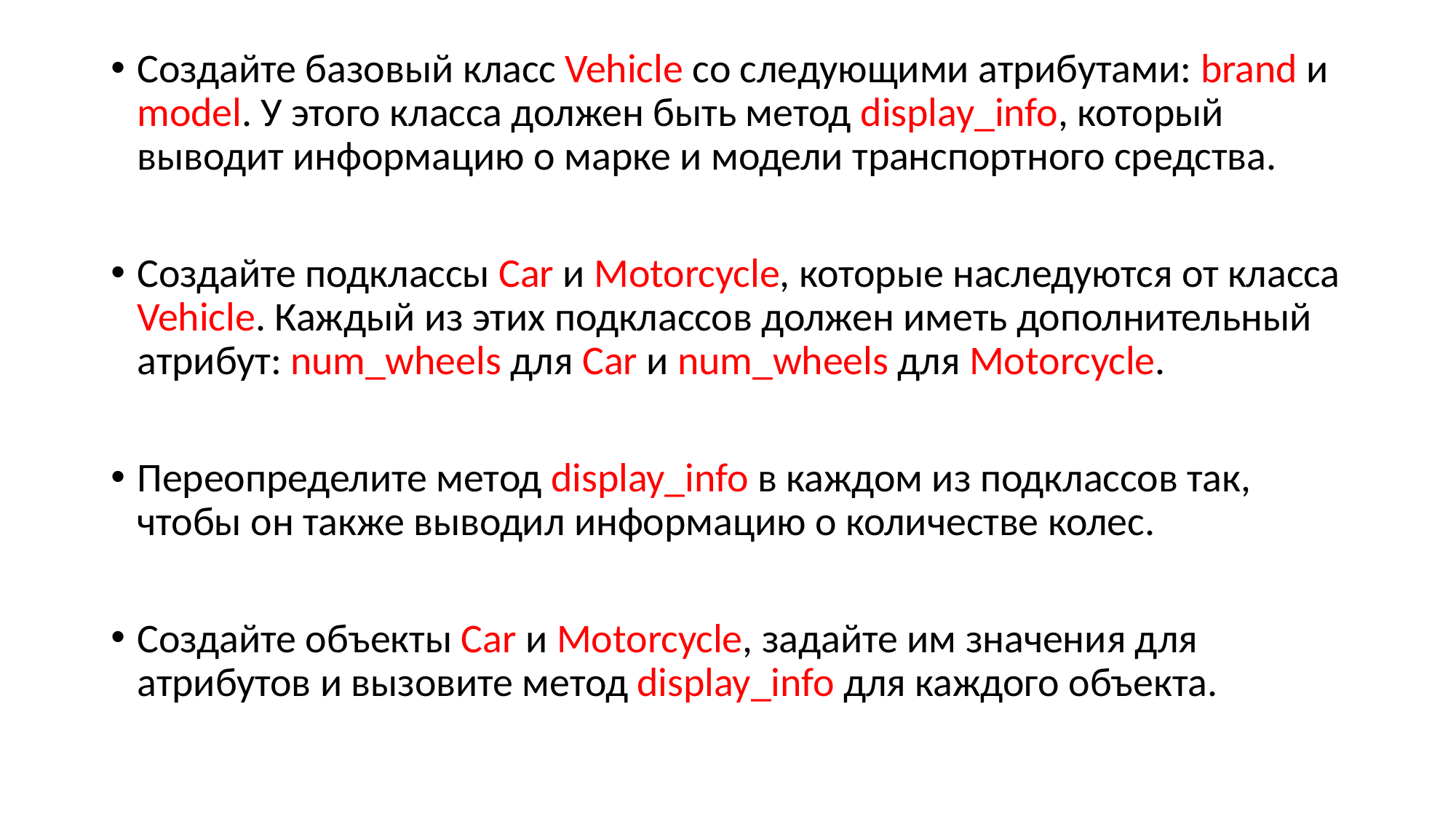

Создайте базовый класс Vehicle со следующими атрибутами: brand и model. У этого класса должен быть метод display_info, который выводит информацию о марке и модели транспортного средства.

Создайте подклассы Car и Motorcycle, которые наследуются от класса Vehicle. Каждый из этих подклассов должен иметь дополнительный атрибут: num_wheels для Car и num_wheels для Motorcycle.

Переопределите метод display_info в каждом из подклассов так, чтобы он также выводил информацию о количестве колес.

Создайте объекты Car и Motorcycle, задайте им значения для атрибутов и вызовите метод display_info для каждого объекта.